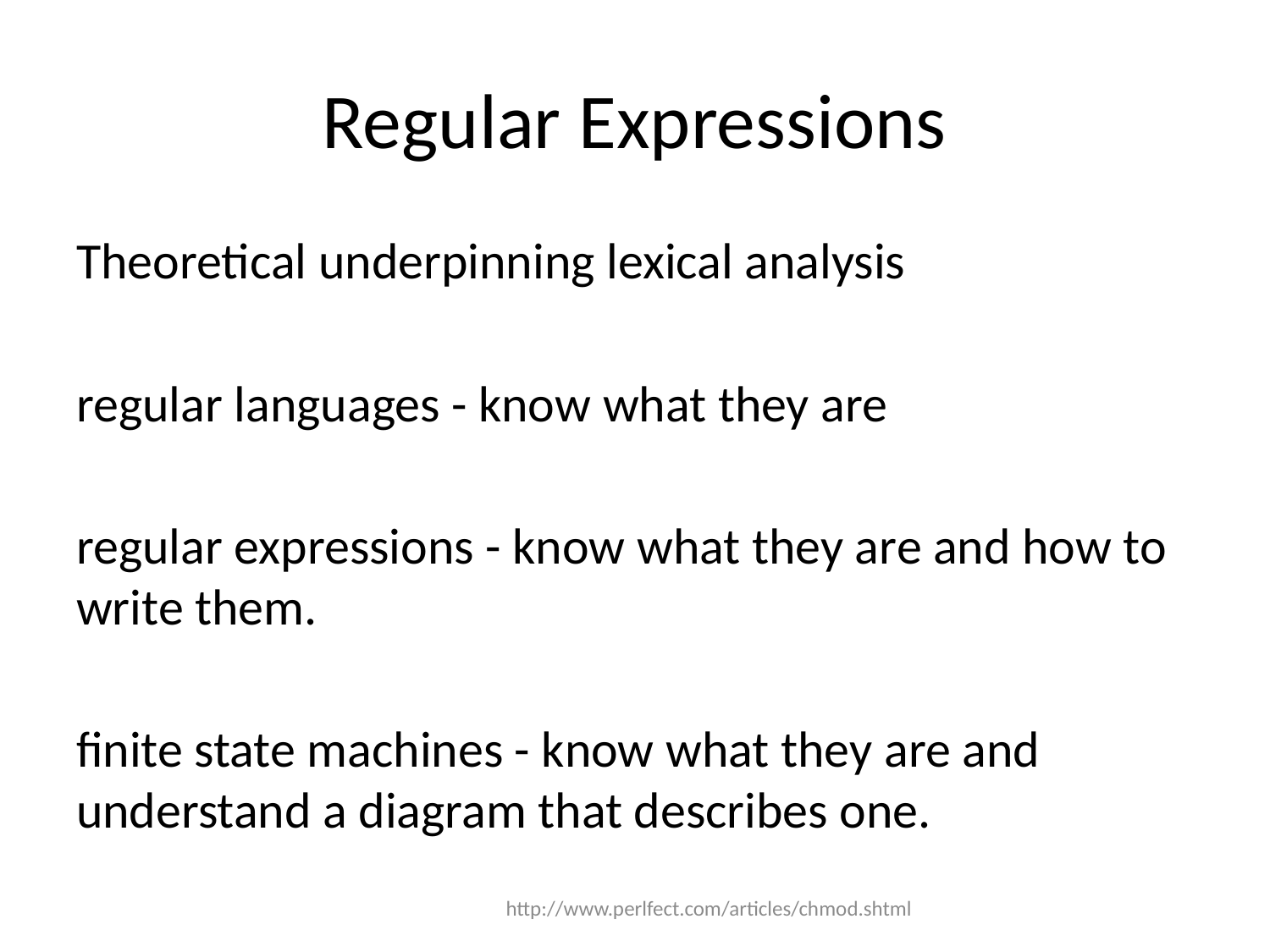

# Regular Expressions
Theoretical underpinning lexical analysis

regular languages - know what they are

regular expressions - know what they are and how to write them.

finite state machines - know what they are and understand a diagram that describes one.

http://www.perlfect.com/articles/chmod.shtml